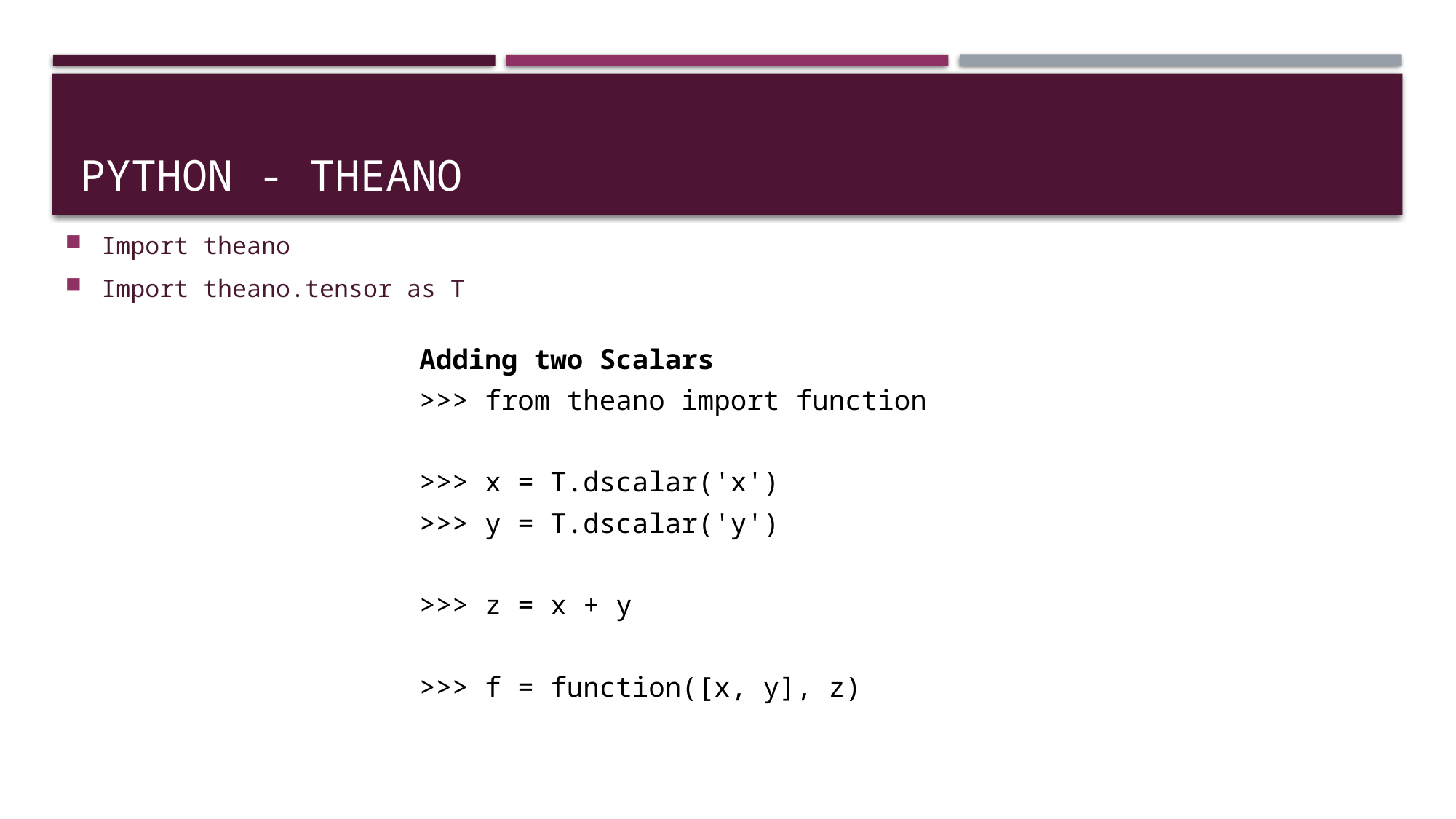

# Python - theano
Import theano
Import theano.tensor as T
Adding two Scalars
>>> from theano import function

>>> x = T.dscalar('x')
>>> y = T.dscalar('y')

>>> z = x + y

>>> f = function([x, y], z)